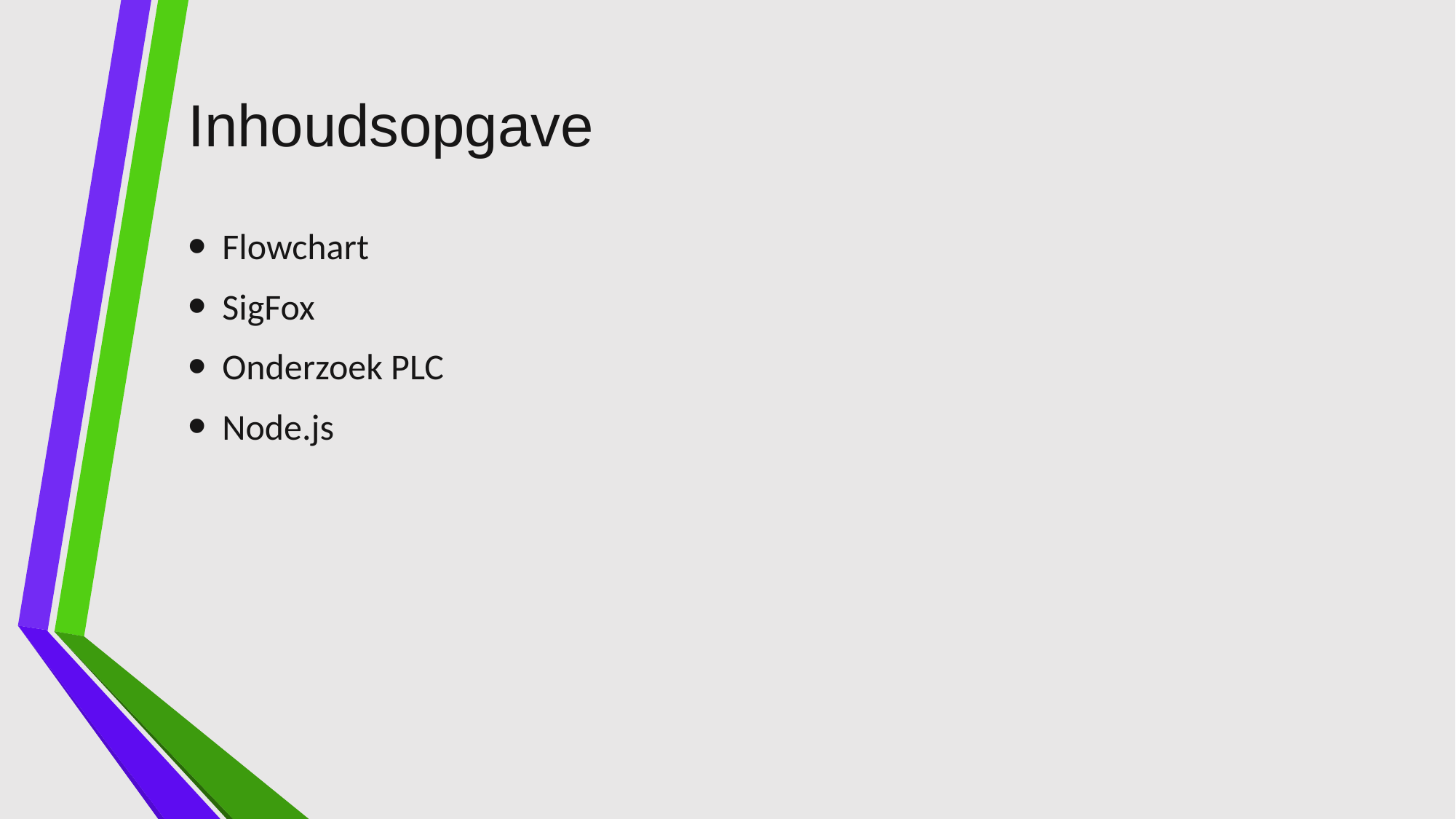

# Inhoudsopgave
Flowchart
SigFox
Onderzoek PLC
Node.js